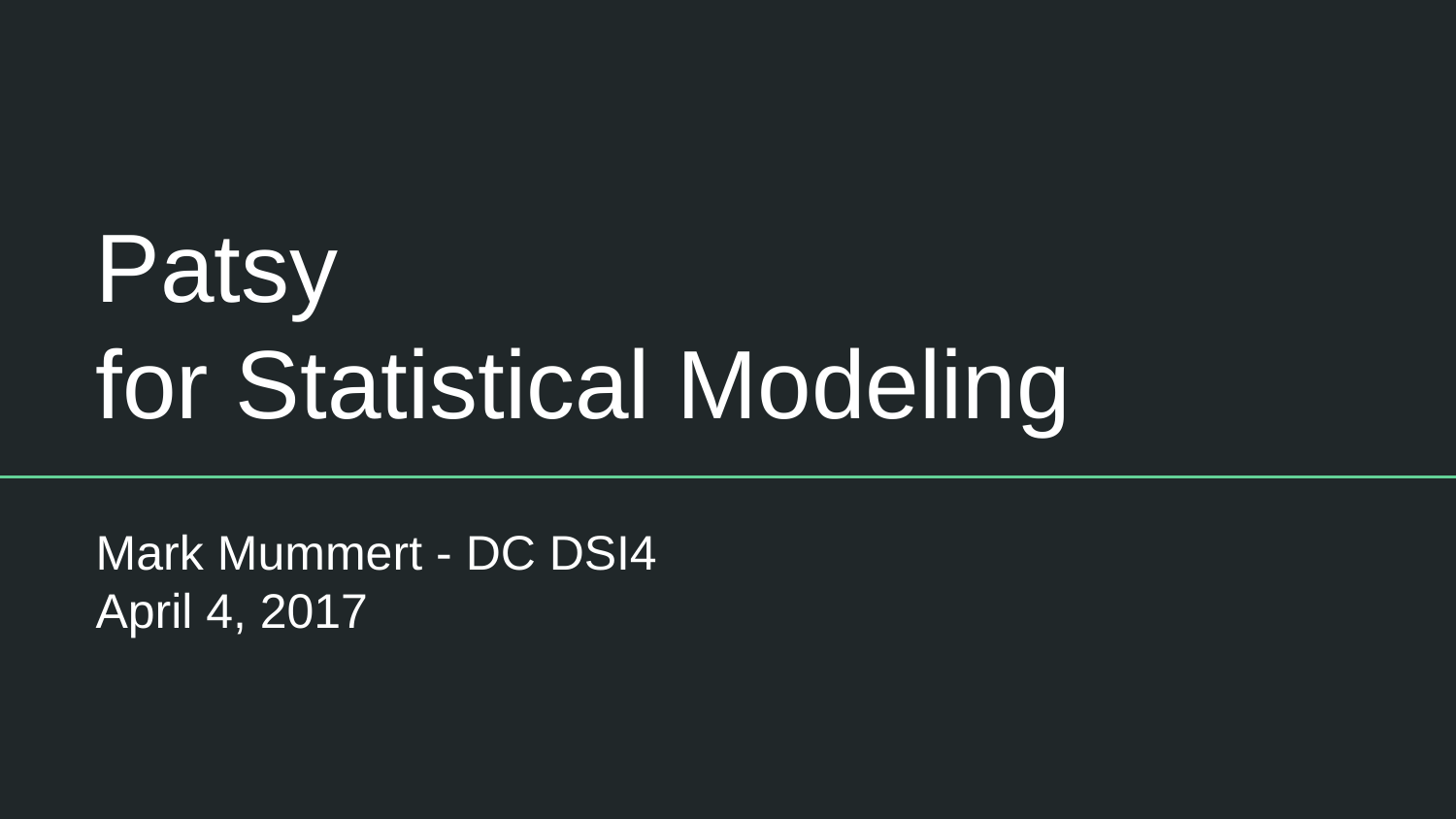

# Patsy
for Statistical Modeling
Mark Mummert - DC DSI4
April 4, 2017